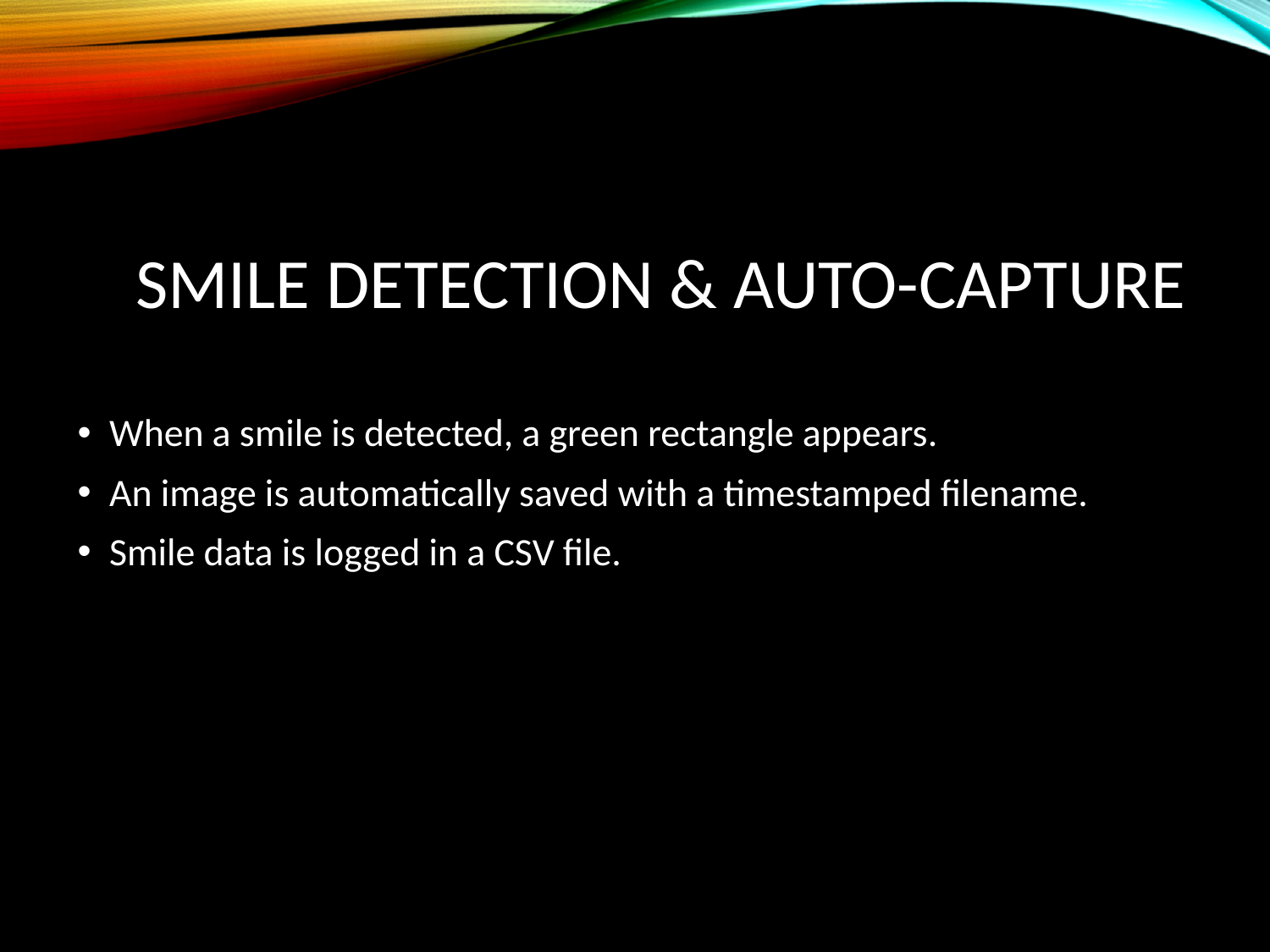

# Smile Detection & Auto-Capture
When a smile is detected, a green rectangle appears.
An image is automatically saved with a timestamped filename.
Smile data is logged in a CSV file.